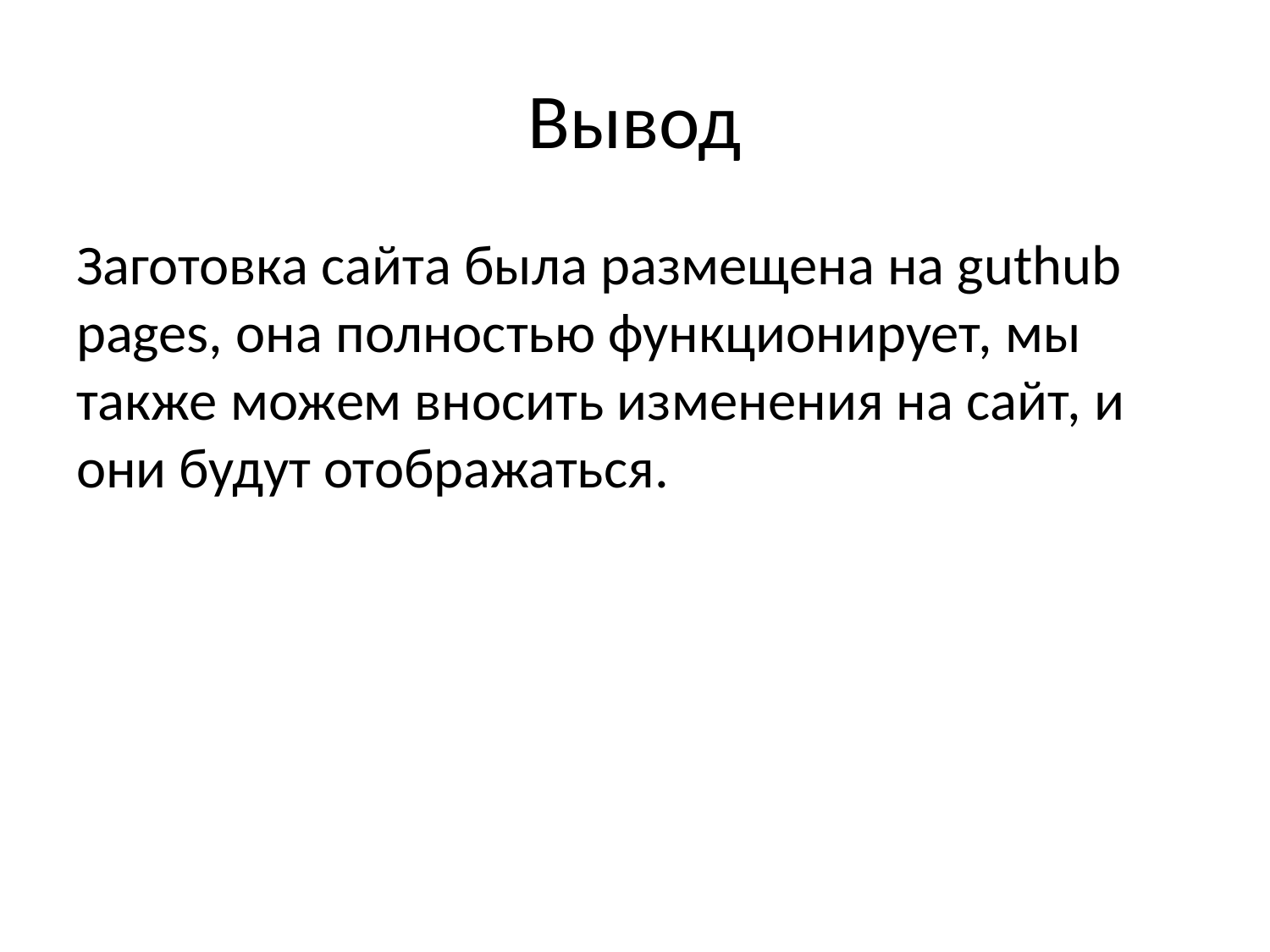

# Вывод
Заготовка сайта была размещена на guthub pages, она полностью функционирует, мы также можем вносить изменения на сайт, и они будут отображаться.